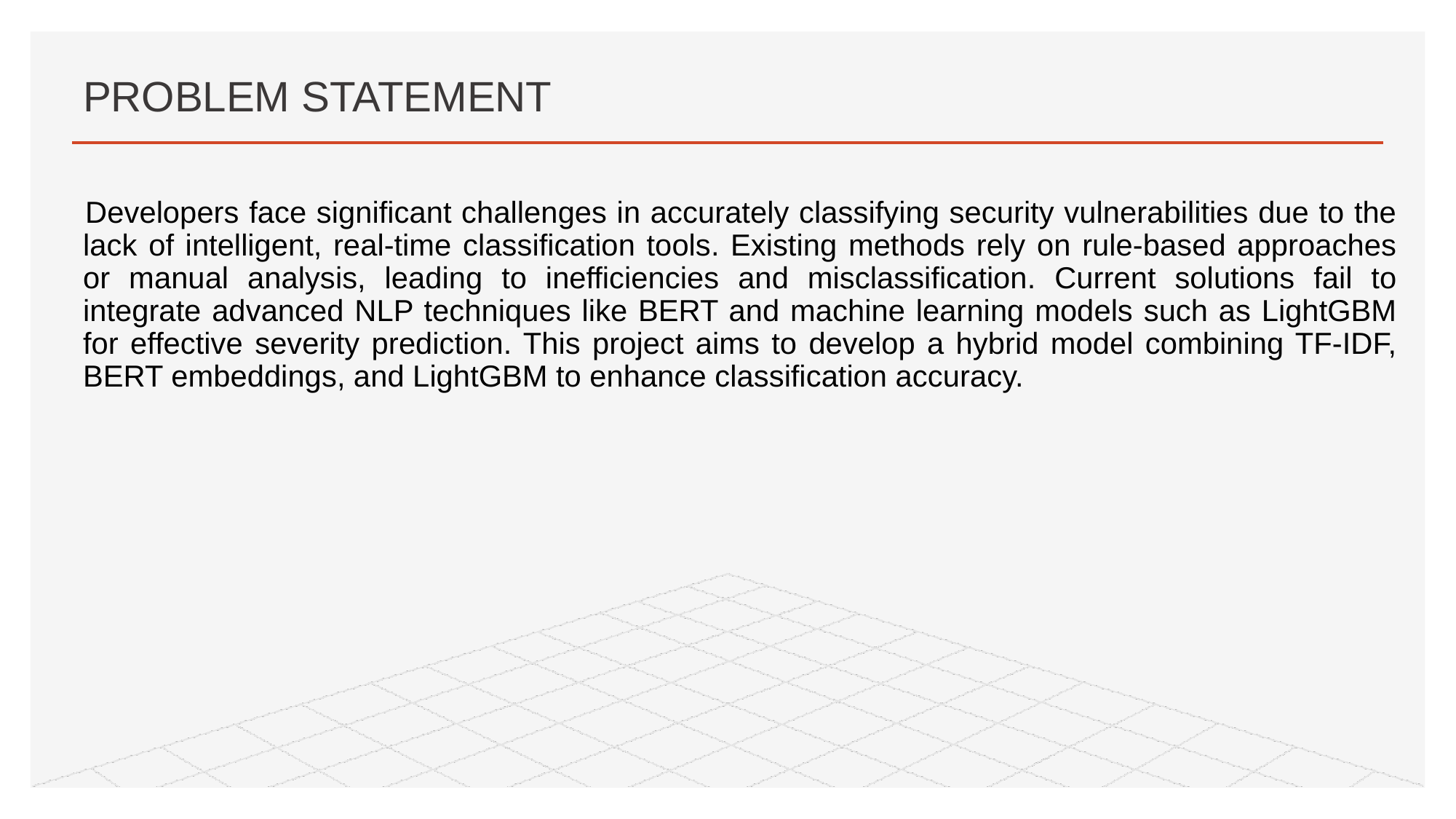

# PROBLEM STATEMENT
Developers face significant challenges in accurately classifying security vulnerabilities due to the lack of intelligent, real-time classification tools. Existing methods rely on rule-based approaches or manual analysis, leading to inefficiencies and misclassification. Current solutions fail to integrate advanced NLP techniques like BERT and machine learning models such as LightGBM for effective severity prediction. This project aims to develop a hybrid model combining TF-IDF, BERT embeddings, and LightGBM to enhance classification accuracy.